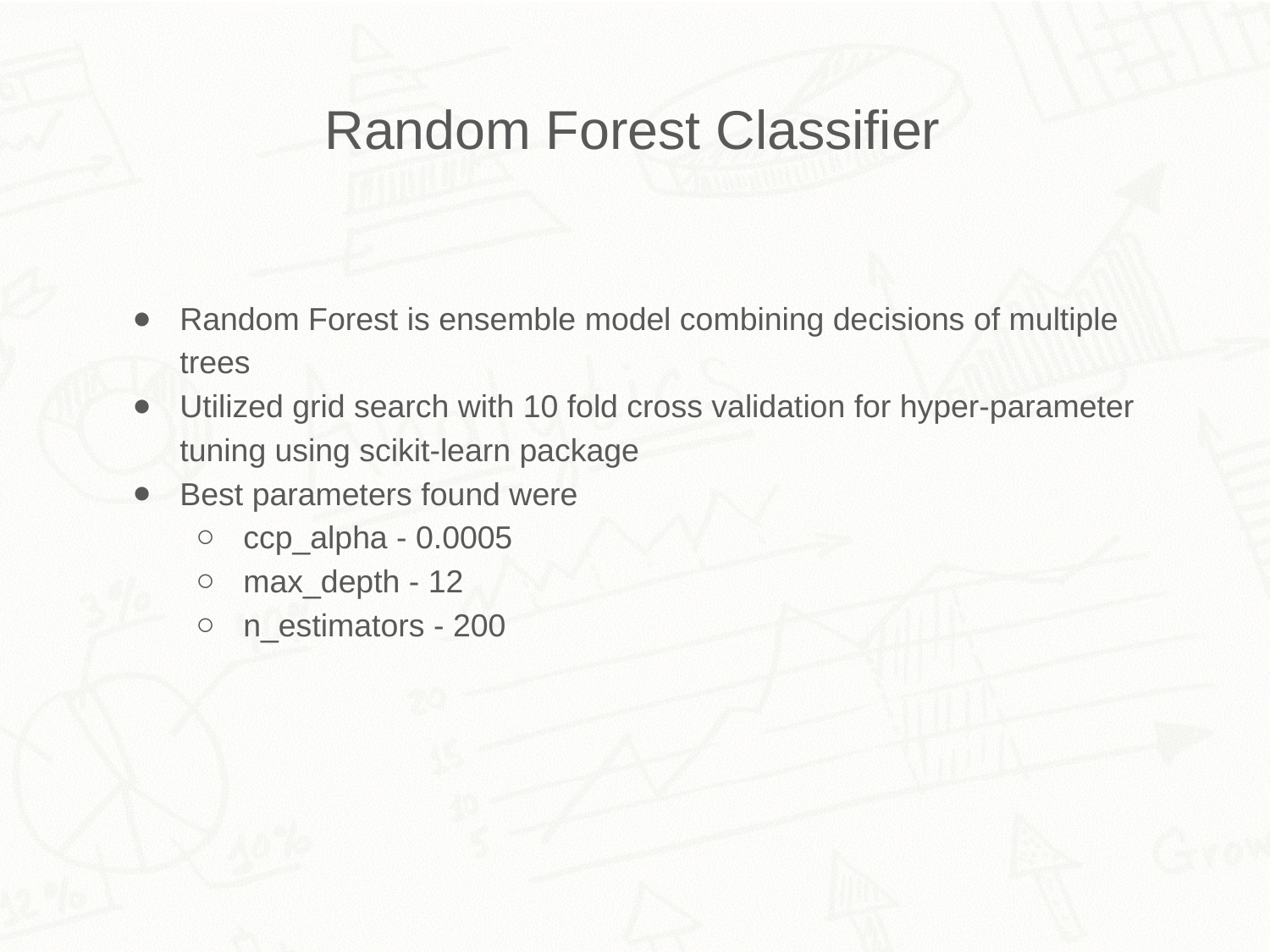

Random Forest Classifier
Random Forest is ensemble model combining decisions of multiple trees
Utilized grid search with 10 fold cross validation for hyper-parameter tuning using scikit-learn package
Best parameters found were
ccp_alpha - 0.0005
max_depth - 12
n_estimators - 200